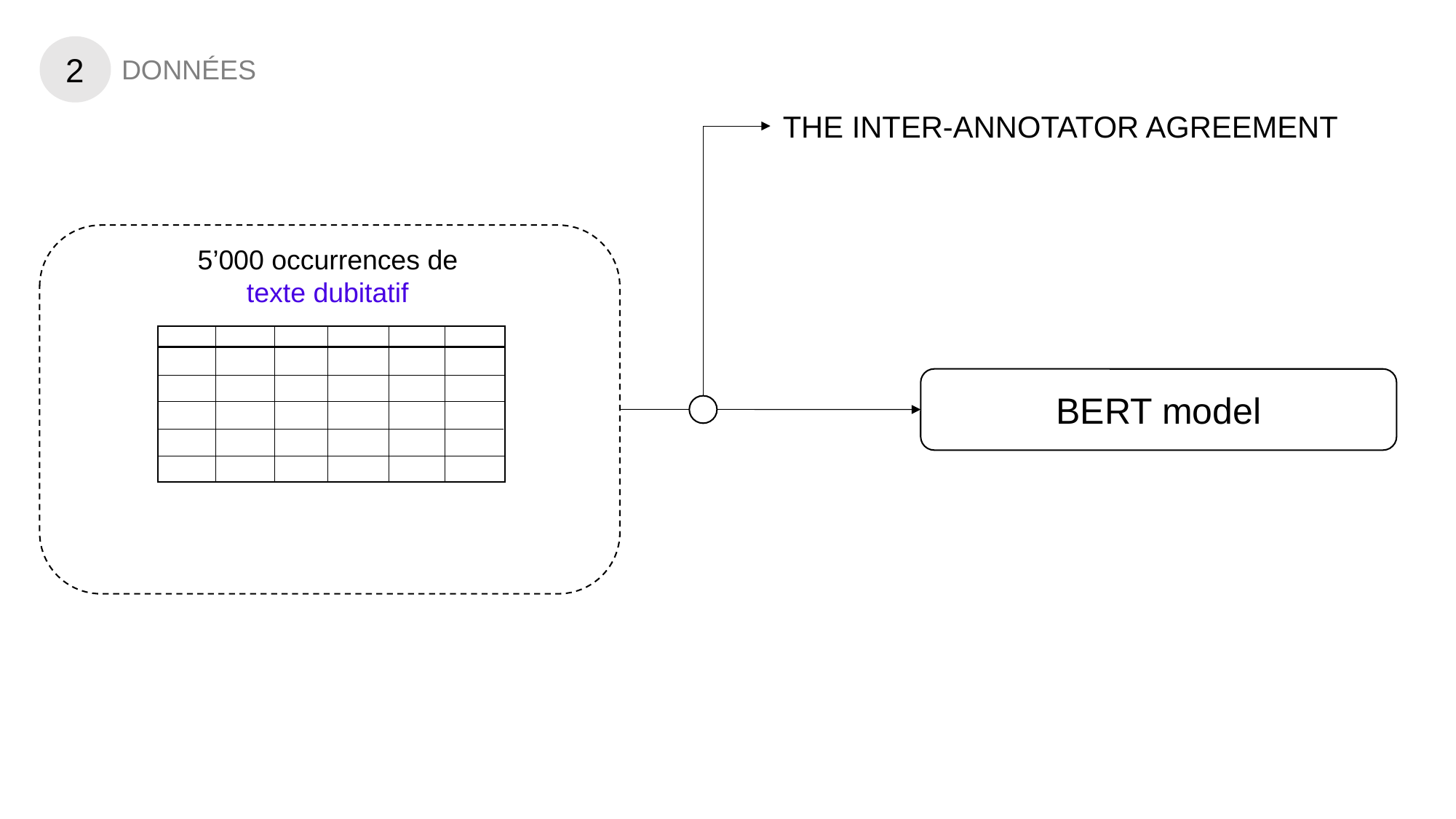

2
DONNÉES
THE INTER-ANNOTATOR AGREEMENT

5’000 occurrences de texte dubitatif

BERT model